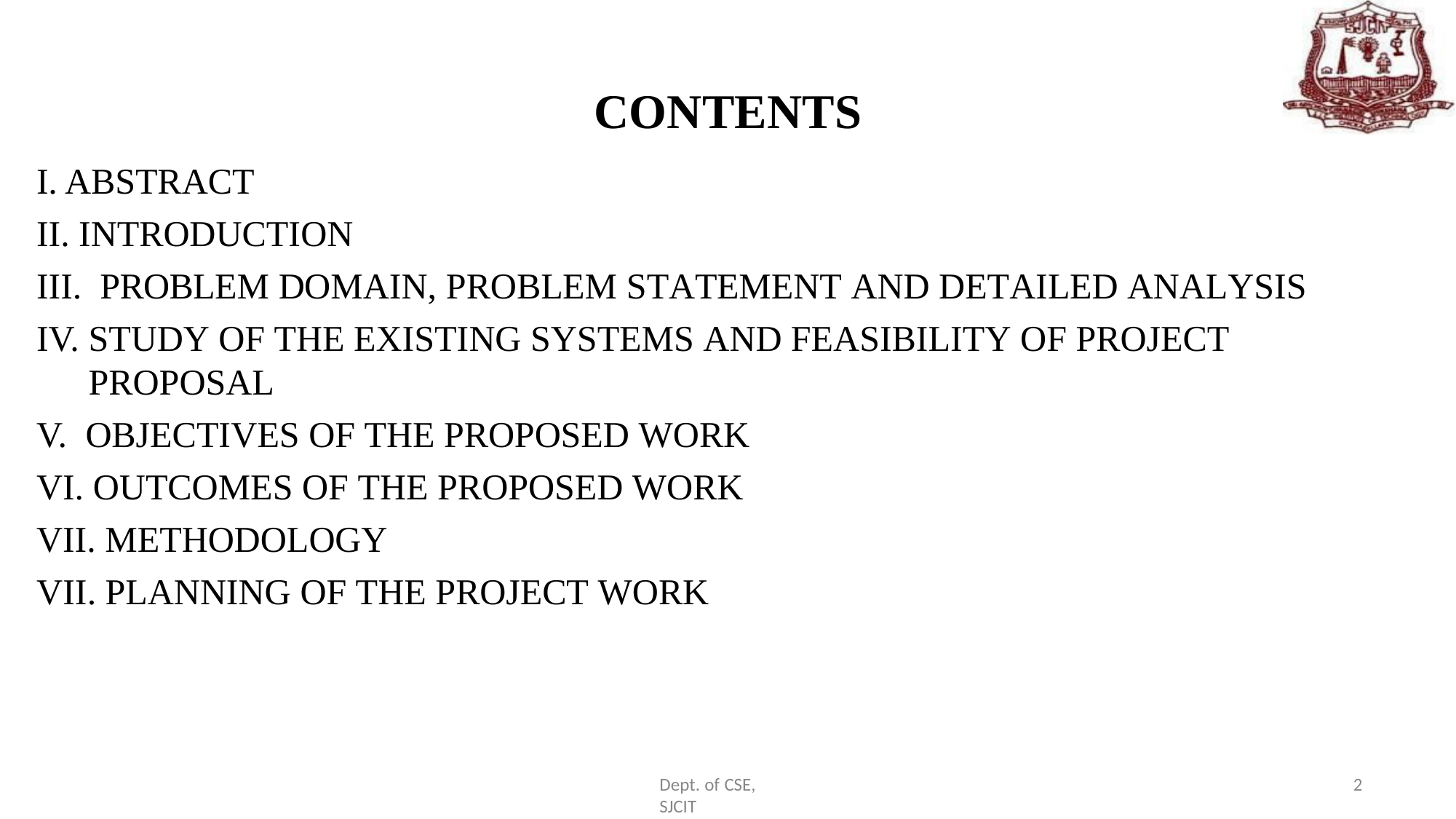

# CONTENTS
ABSTRACT
INTRODUCTION
PROBLEM DOMAIN, PROBLEM STATEMENT AND DETAILED ANALYSIS
STUDY OF THE EXISTING SYSTEMS AND FEASIBILITY OF PROJECT PROPOSAL
OBJECTIVES OF THE PROPOSED WORK
OUTCOMES OF THE PROPOSED WORK
METHODOLOGY
VII. PLANNING OF THE PROJECT WORK
2
Dept. of CSE, SJCIT